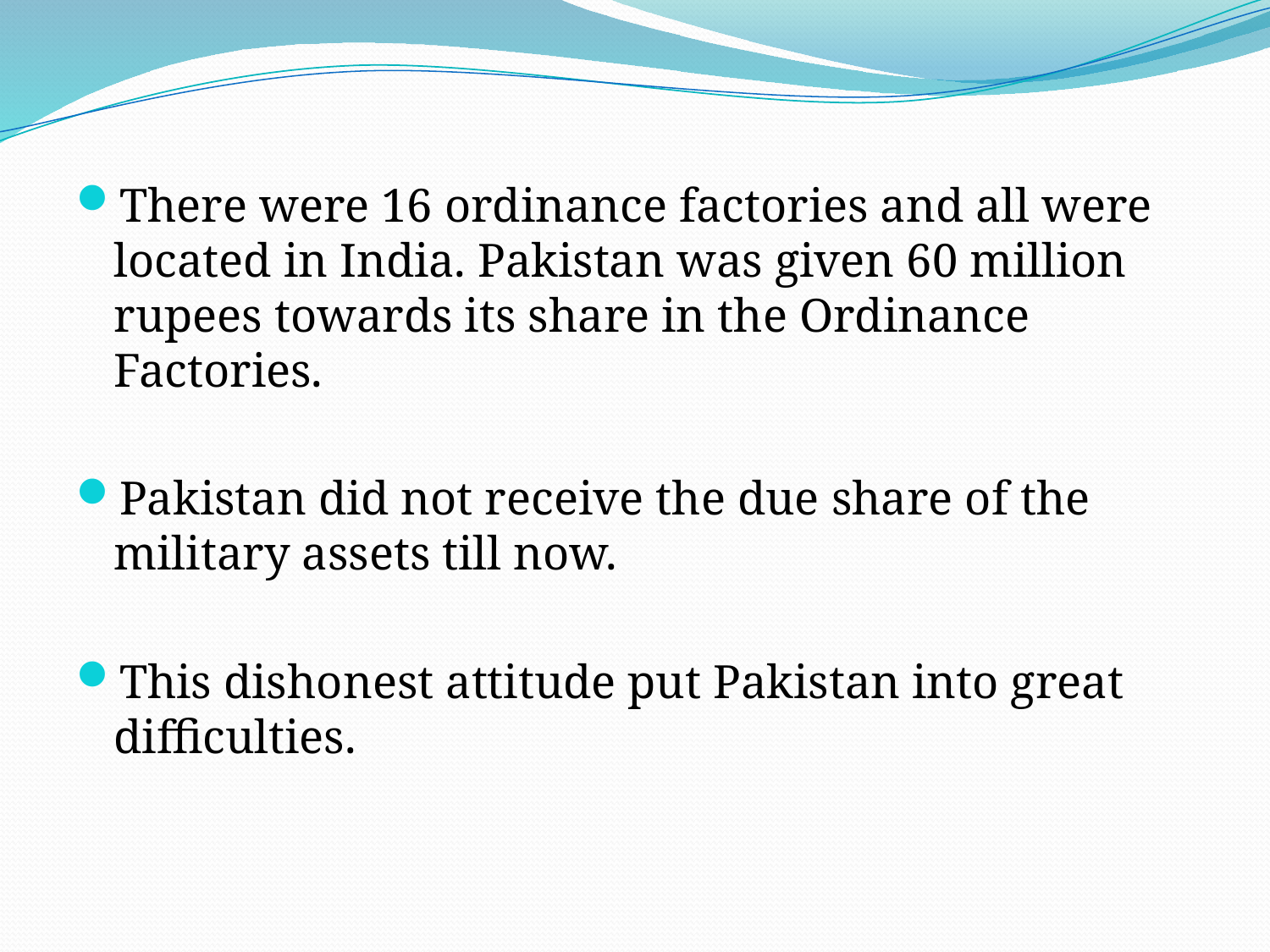

There were 16 ordinance factories and all were located in India. Pakistan was given 60 million rupees towards its share in the Ordinance Factories.

Pakistan did not receive the due share of the military assets till now.

This dishonest attitude put Pakistan into great difficulties.